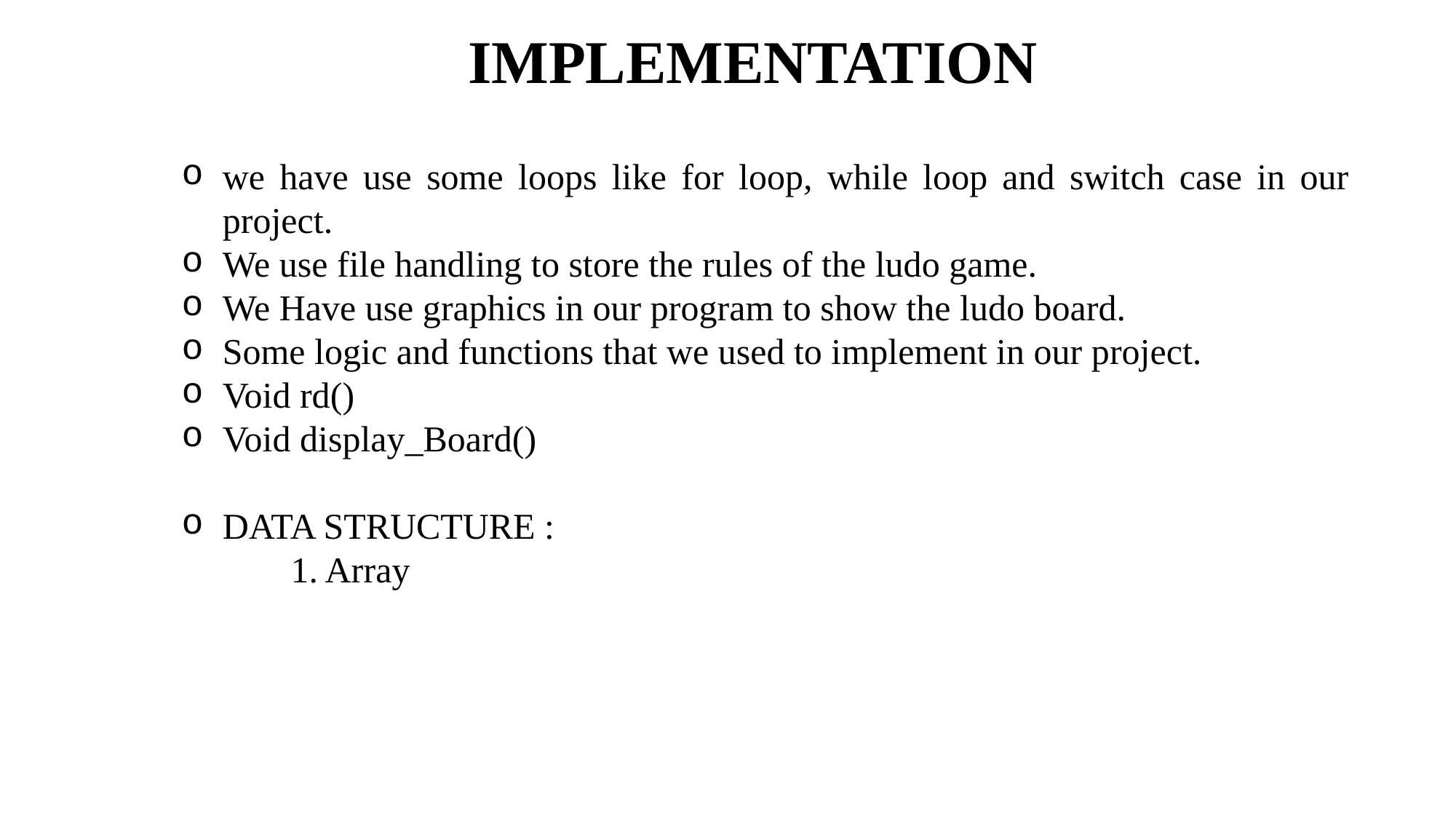

IMPLEMENTATION
we have use some loops like for loop, while loop and switch case in our project.
We use file handling to store the rules of the ludo game.
We Have use graphics in our program to show the ludo board.
Some logic and functions that we used to implement in our project.
Void rd()
Void display_Board()

DATA STRUCTURE :
	1. Array